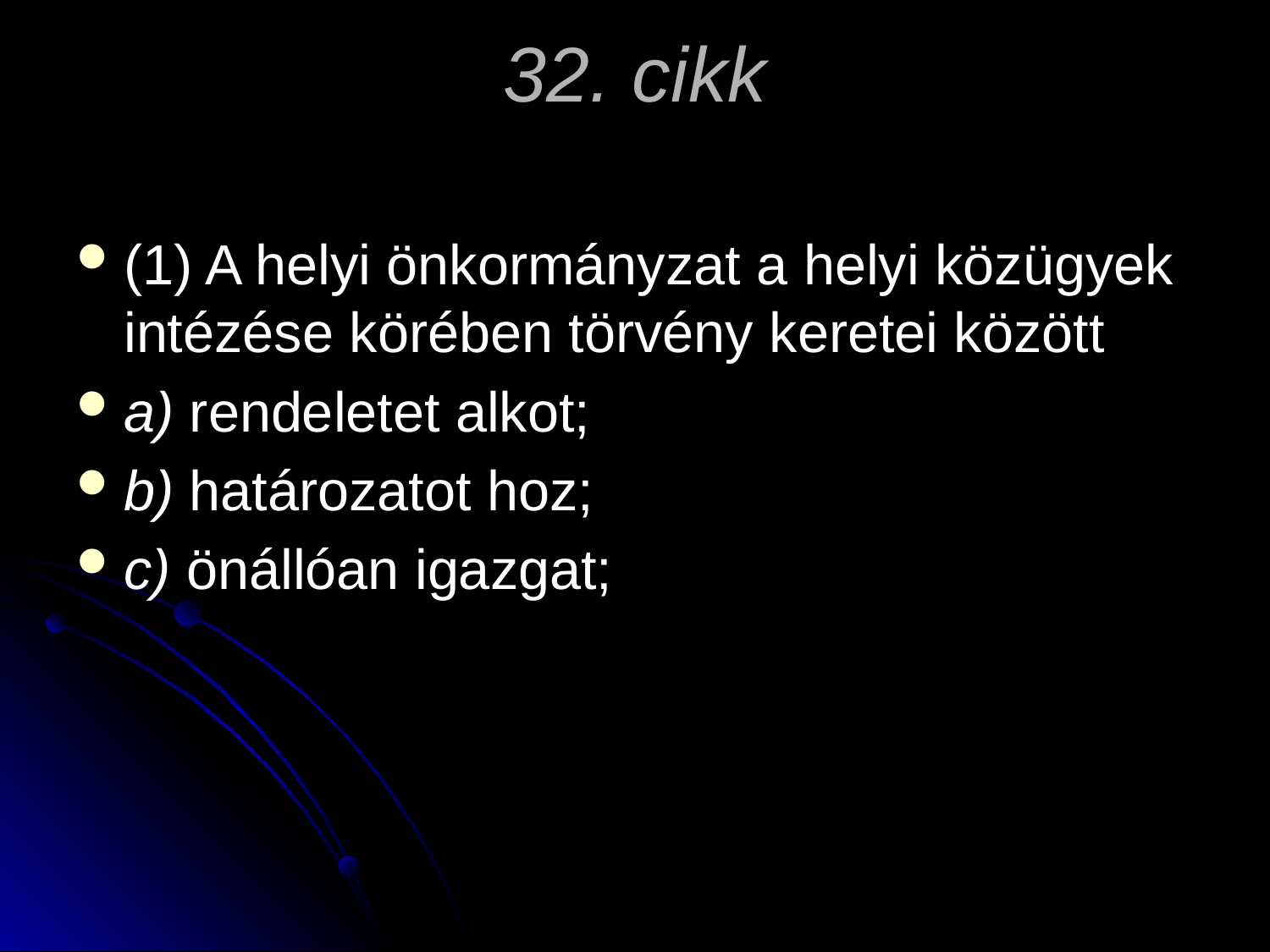

# 32. cikk
(1) A helyi önkormányzat a helyi közügyek intézése körében törvény keretei között
a) rendeletet alkot;
b) határozatot hoz;
c) önállóan igazgat;